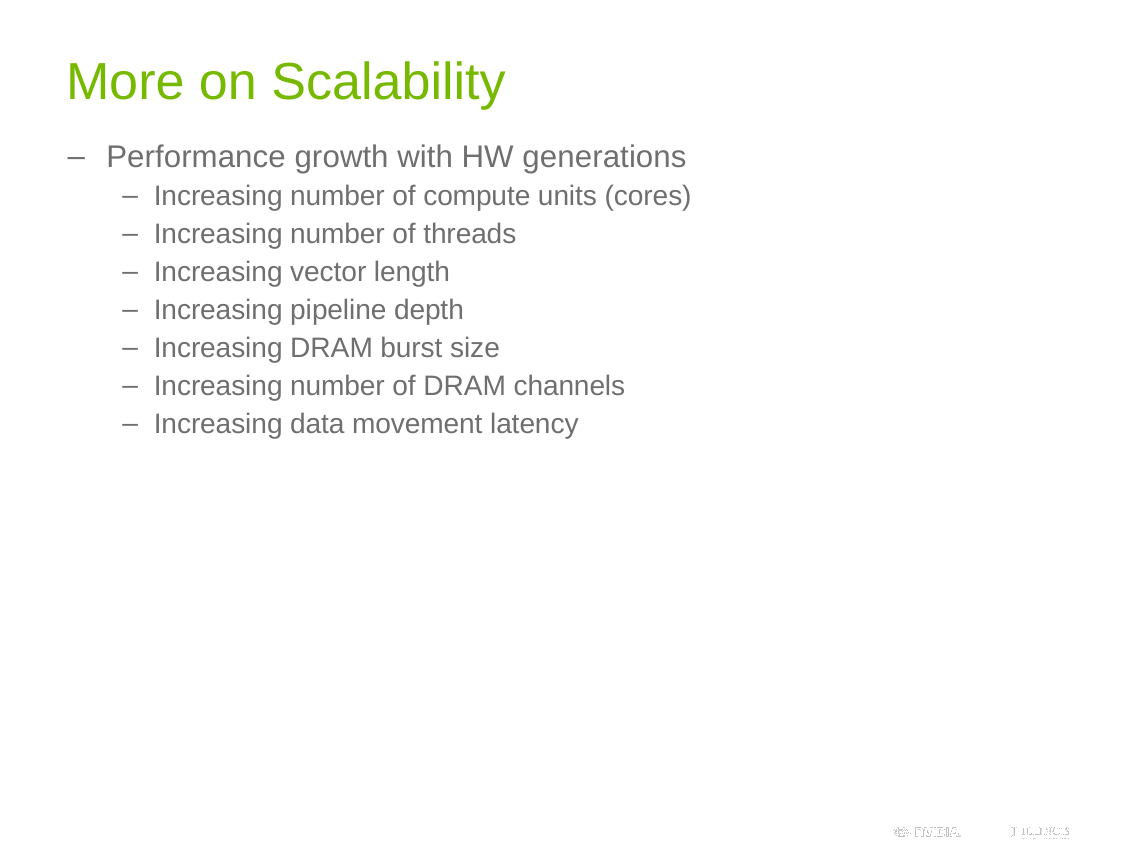

# More on Scalability
Performance growth with HW generations
Increasing number of compute units (cores)
Increasing number of threads
Increasing vector length
Increasing pipeline depth
Increasing DRAM burst size
Increasing number of DRAM channels
Increasing data movement latency
The programming style we use in this course supports scalability through fine-grained problem decomposition and dynamic thread scheduling